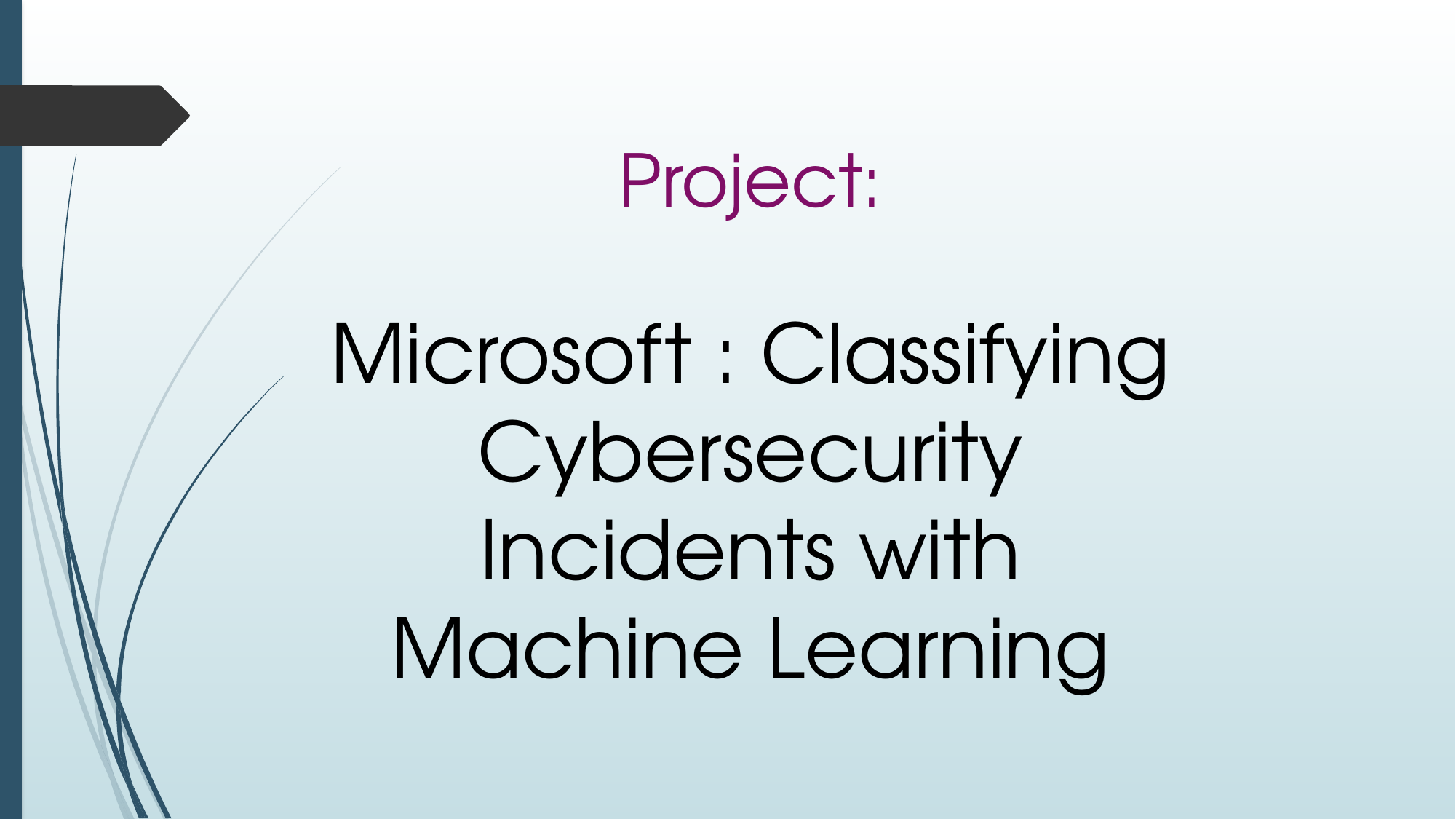

Project:

Microsoft : Classifying Cybersecurity Incidents with Machine Learning